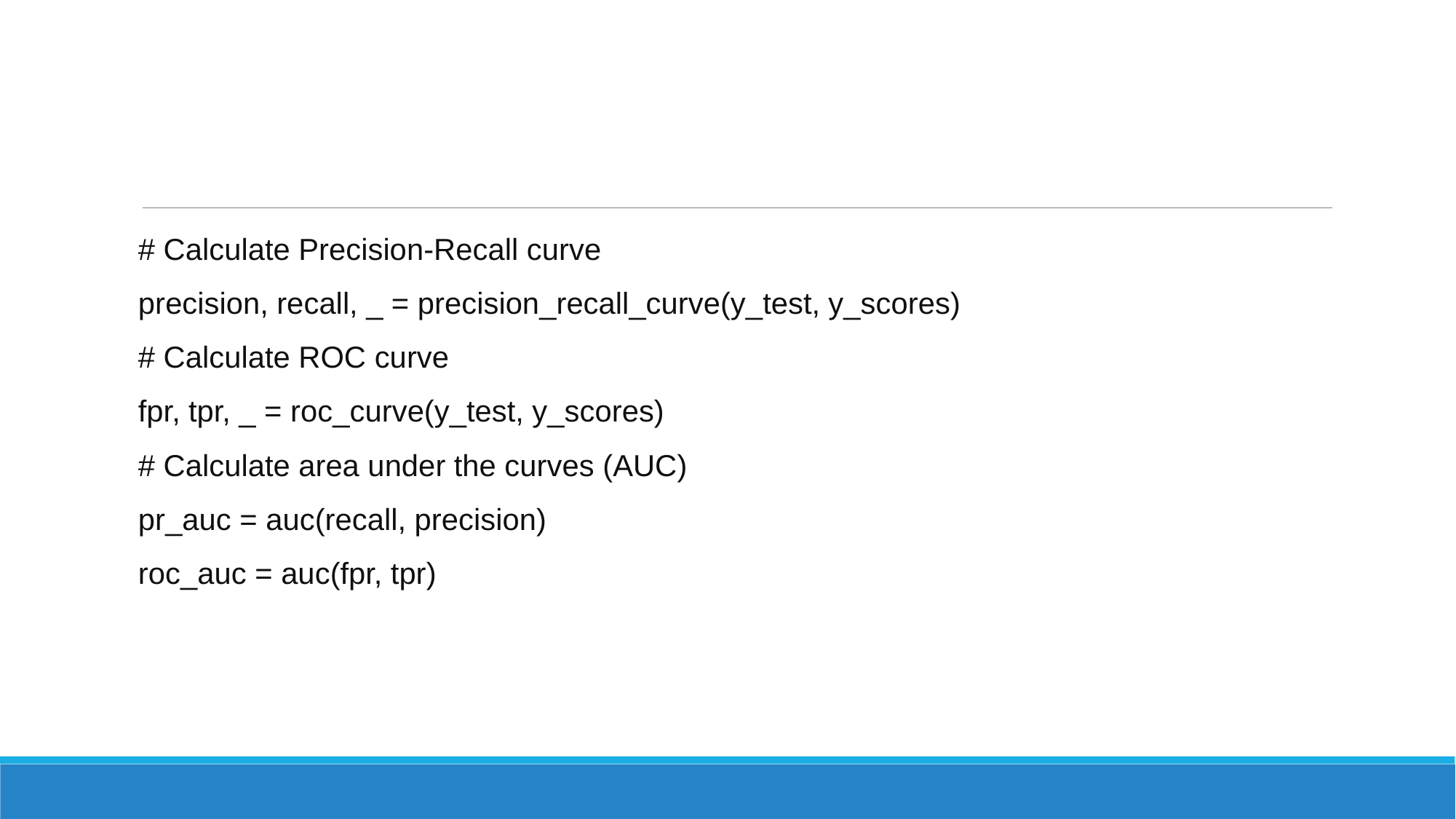

# Calculate Precision-Recall curve
precision, recall, _ = precision_recall_curve(y_test, y_scores)
# Calculate ROC curve
fpr, tpr, _ = roc_curve(y_test, y_scores)
# Calculate area under the curves (AUC)
pr_auc = auc(recall, precision)
roc_auc = auc(fpr, tpr)